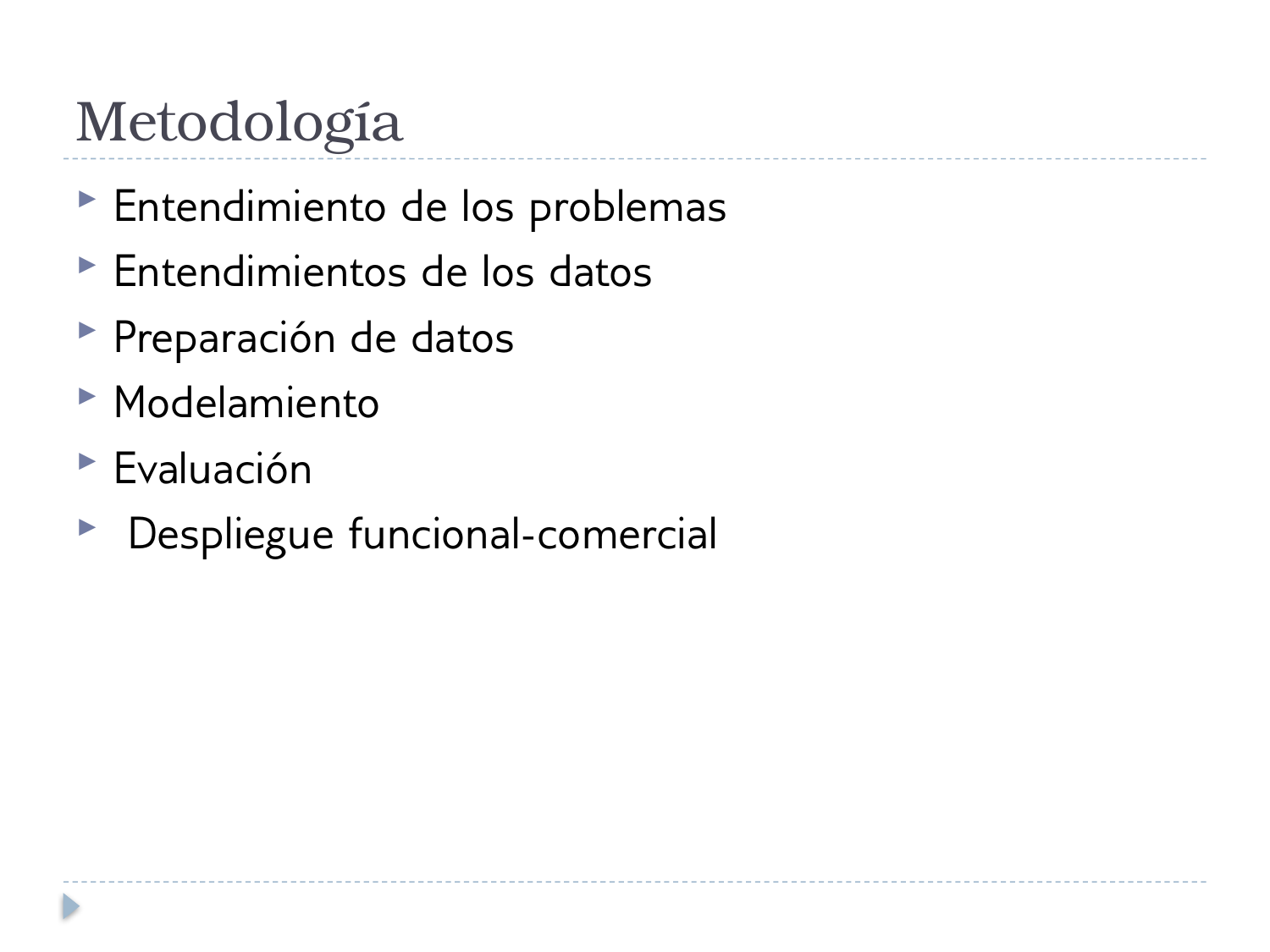

# Metodología
Entendimiento de los problemas
Entendimientos de los datos
Preparación de datos
Modelamiento
Evaluación
 Despliegue funcional-comercial